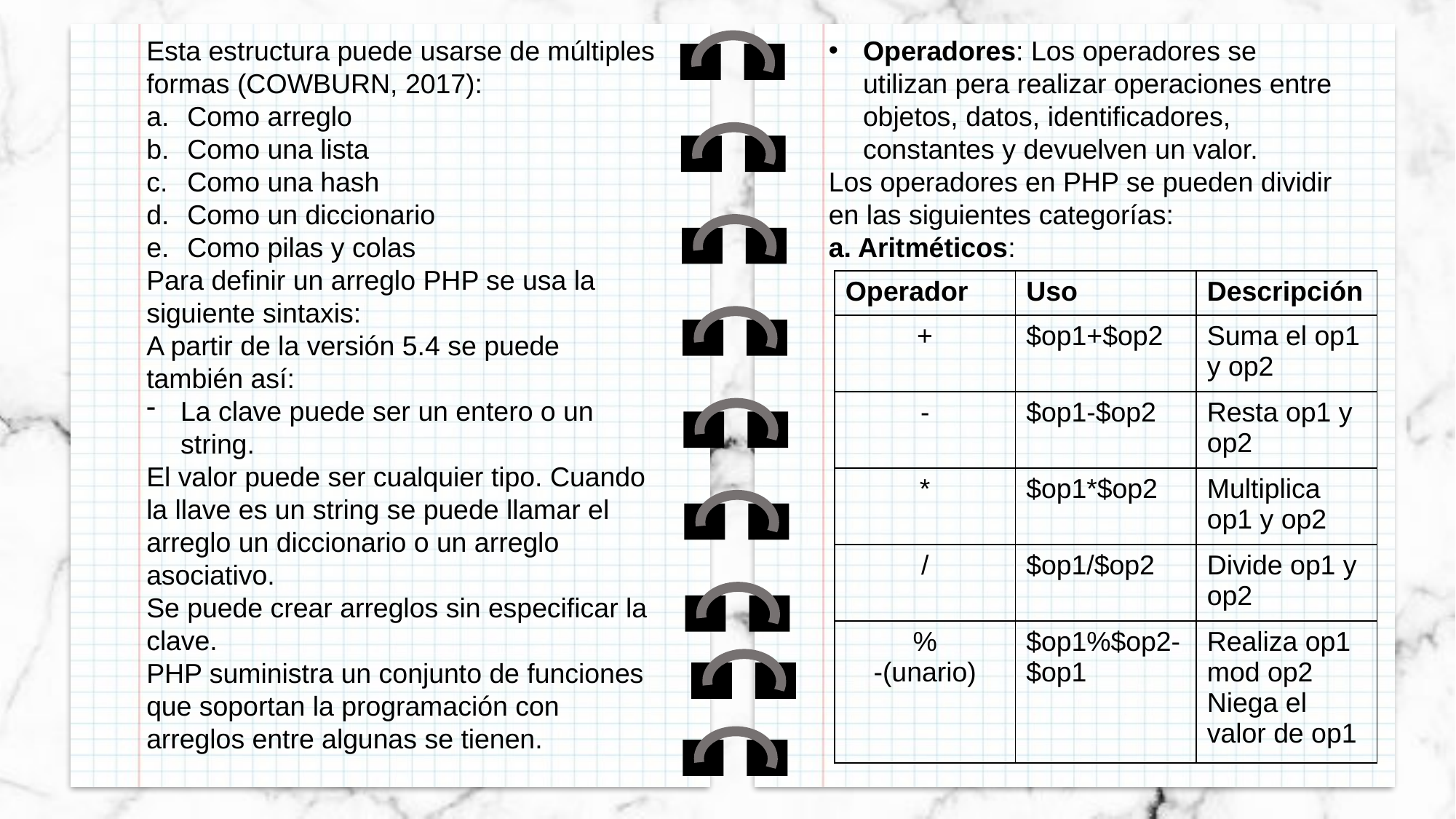

Esta estructura puede usarse de múltiples formas (COWBURN, 2017):
Como arreglo
Como una lista
Como una hash
Como un diccionario
Como pilas y colas
Para definir un arreglo PHP se usa la siguiente sintaxis:
A partir de la versión 5.4 se puede también así:
La clave puede ser un entero o un string.
El valor puede ser cualquier tipo. Cuando la llave es un string se puede llamar el arreglo un diccionario o un arreglo asociativo.
Se puede crear arreglos sin especificar la clave.
PHP suministra un conjunto de funciones  que soportan la programación con arreglos entre algunas se tienen.

Operadores: Los operadores se utilizan pera realizar operaciones entre objetos, datos, identificadores, constantes y devuelven un valor.
Los operadores en PHP se pueden dividir en las siguientes categorías:
a. Aritméticos:
| Operador | Uso | Descripción |
| --- | --- | --- |
| + | $op1+$op2 | Suma el op1 y op2 |
| - | $op1-$op2 | Resta op1 y op2 |
| \* | $op1\*$op2 | Multiplica op1 y op2 |
| / | $op1/$op2 | Divide op1 y op2 |
| % -(unario) | $op1%$op2-$op1 | Realiza op1 mod op2 Niega el valor de op1 |